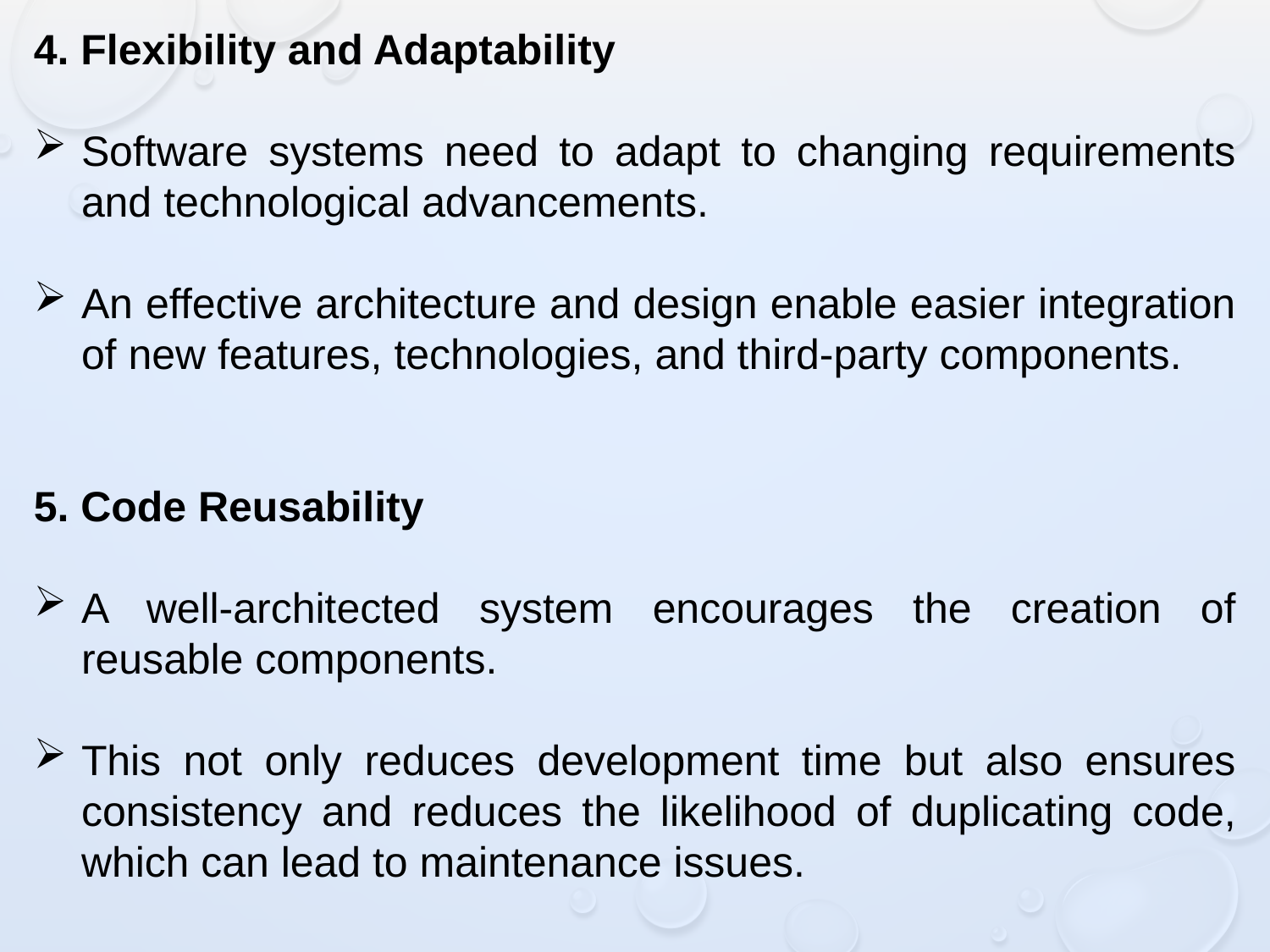

4. Flexibility and Adaptability

Software systems need to adapt to changing requirements and technological advancements.

An effective architecture and design enable easier integration of new features, technologies, and third-party components.

5. Code Reusability

A well-architected system encourages the creation of reusable components.

This not only reduces development time but also ensures consistency and reduces the likelihood of duplicating code, which can lead to maintenance issues.